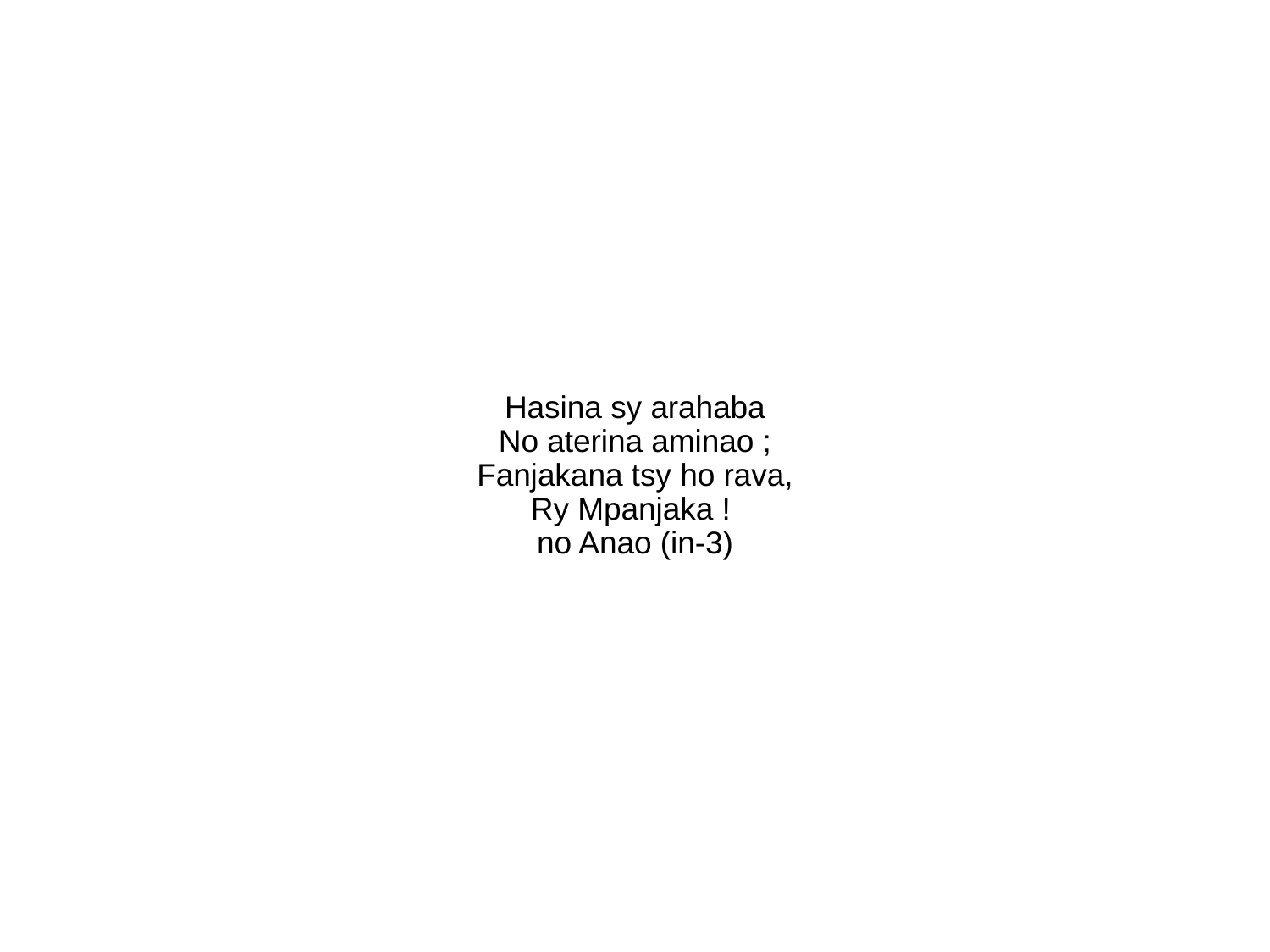

Hasina sy arahaba
No aterina aminao ;
Fanjakana tsy ho rava,
Ry Mpanjaka !
no Anao (in-3)